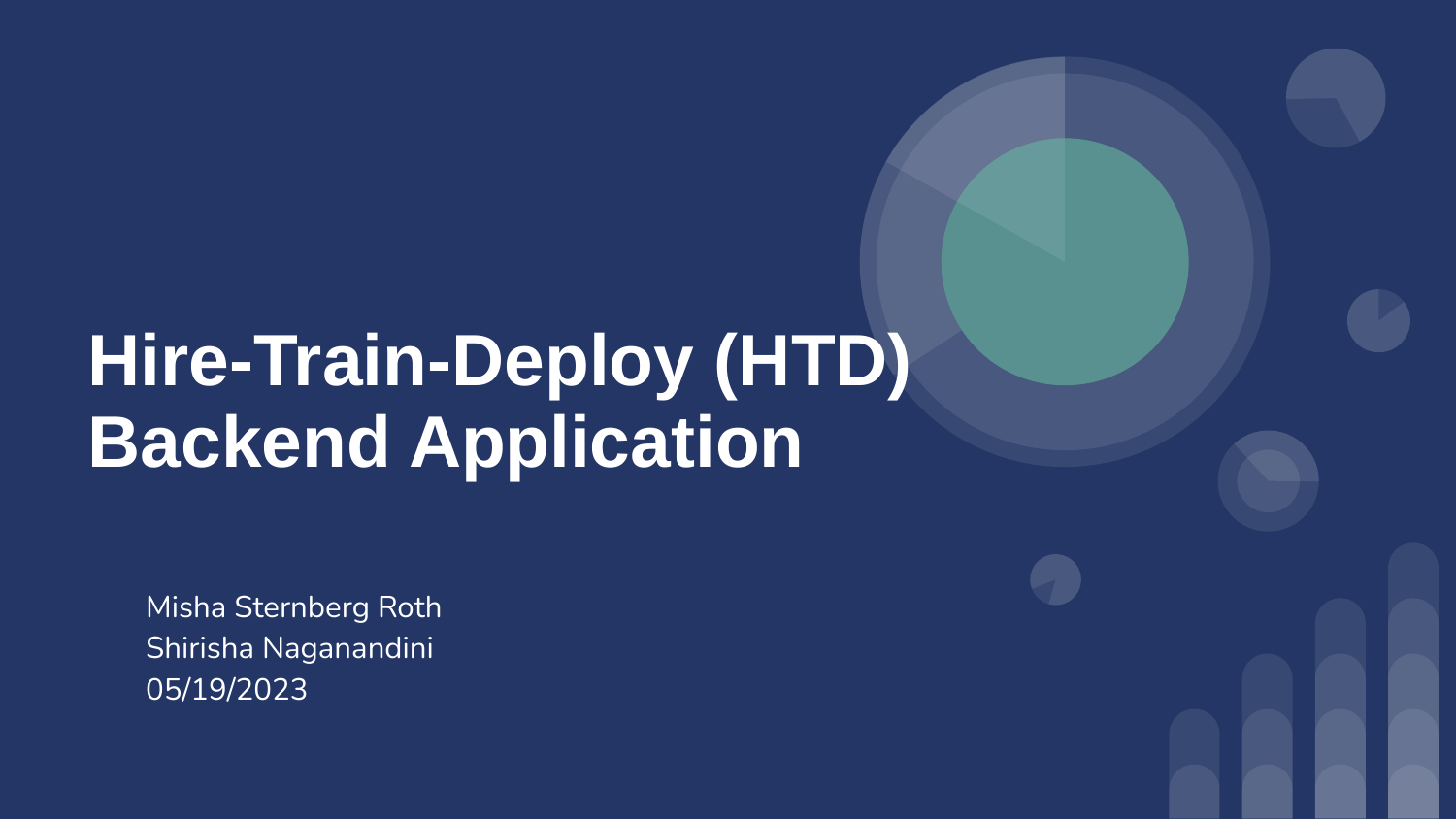

# Hire-Train-Deploy (HTD) Backend Application
Misha Sternberg Roth
Shirisha Naganandini
05/19/2023